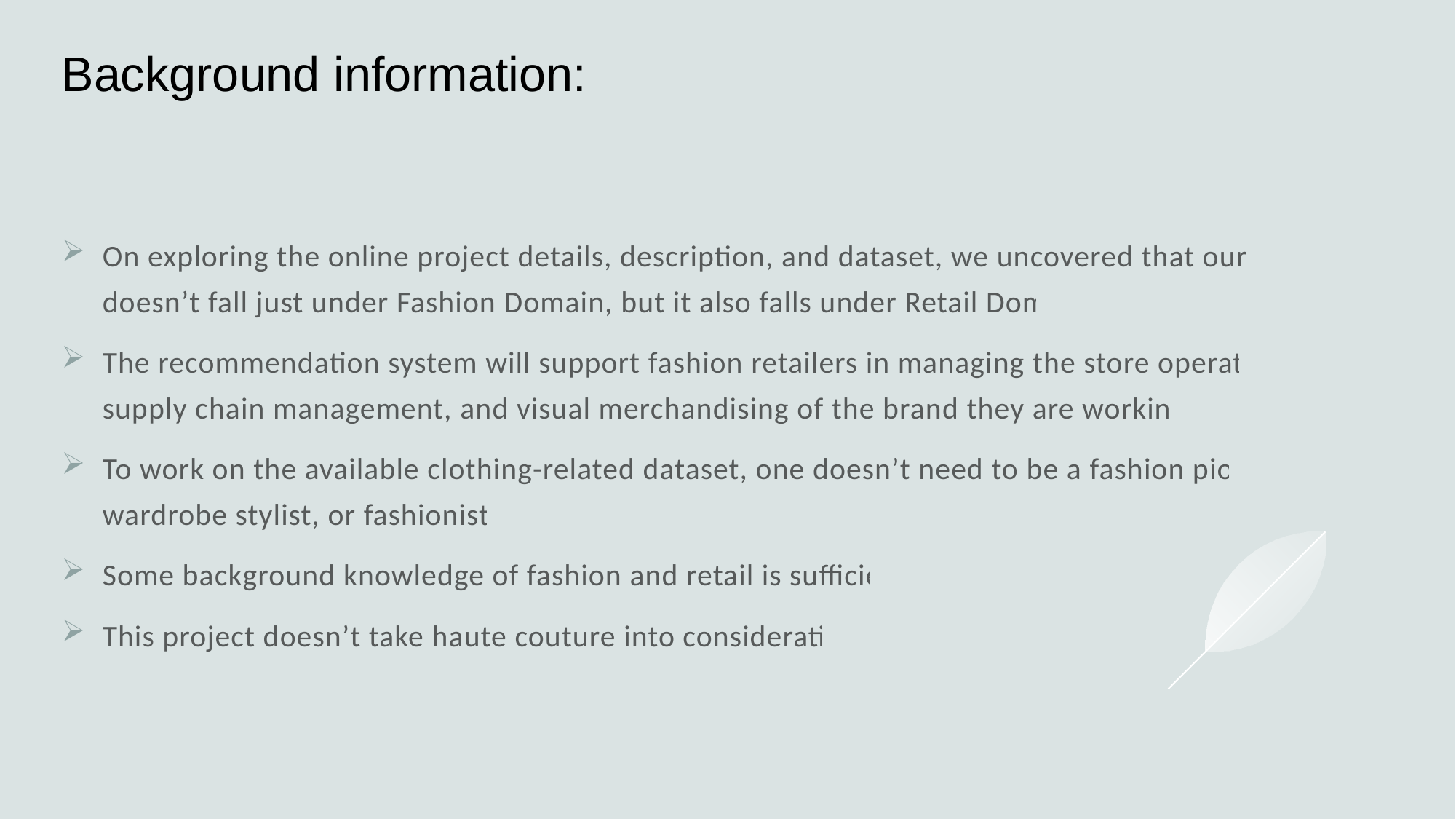

# Background information:
On exploring the online project details, description, and dataset, we uncovered that our topic doesn’t fall just under Fashion Domain, but it also falls under Retail Domain.
The recommendation system will support fashion retailers in managing the store operations, supply chain management, and visual merchandising of the brand they are working for.
To work on the available clothing-related dataset, one doesn’t need to be a fashion pioneer, wardrobe stylist, or fashionista.
Some background knowledge of fashion and retail is sufficient.
This project doesn’t take haute couture into consideration.